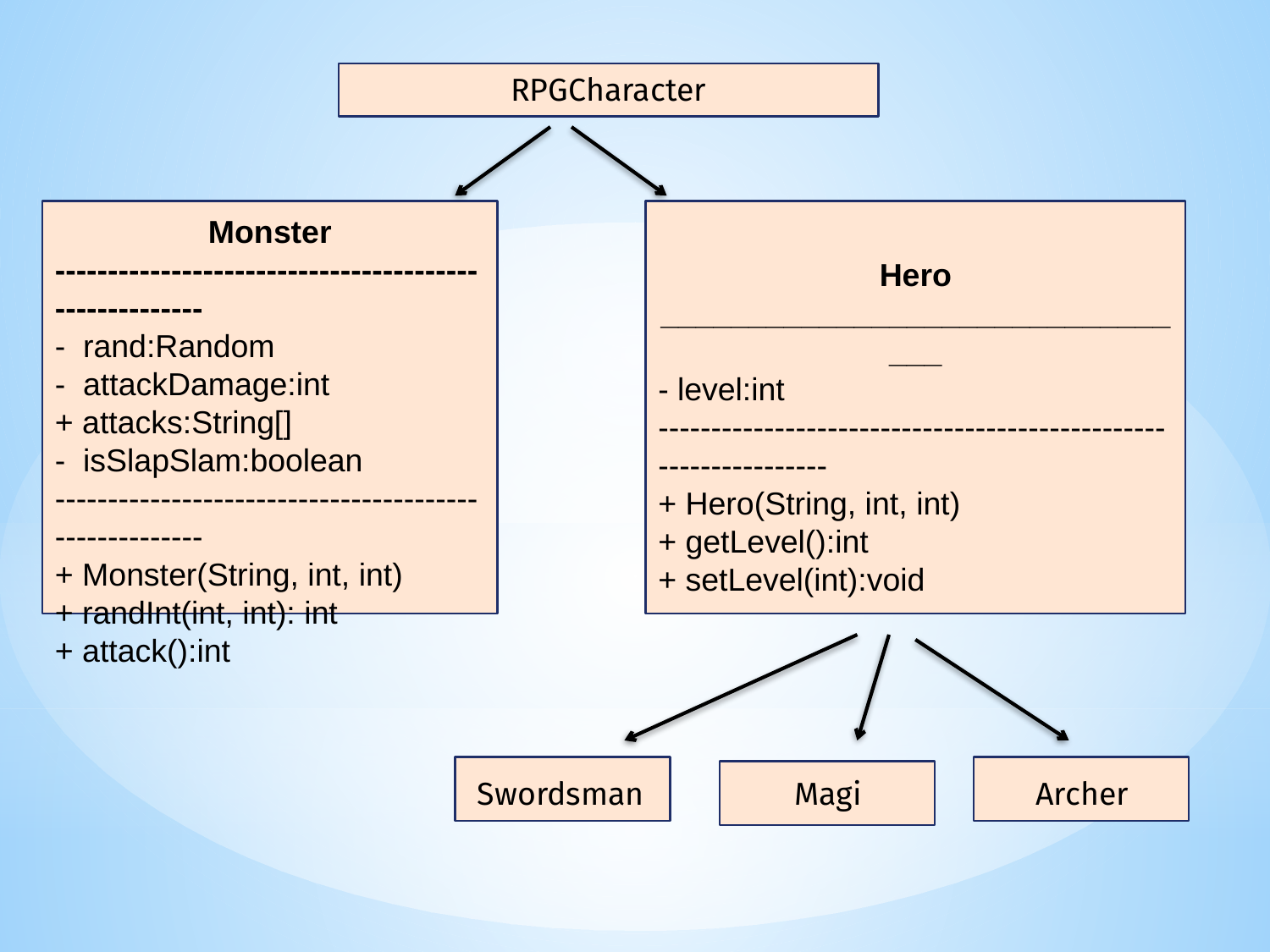

RPGCharacter

Monster
------------------------------------------------------
-  rand:Random
-  attackDamage:int
+ attacks:String[]
-  isSlapSlam:boolean
------------------------------------------------------
+ Monster(String, int, int)
+ randInt(int, int): int
+ attack():int
Hero
________________________________
- level:int
----------------------------------------------------------------
+ Hero(String, int, int)
+ getLevel():int
+ setLevel(int):void

Swordsman
Magi
Archer